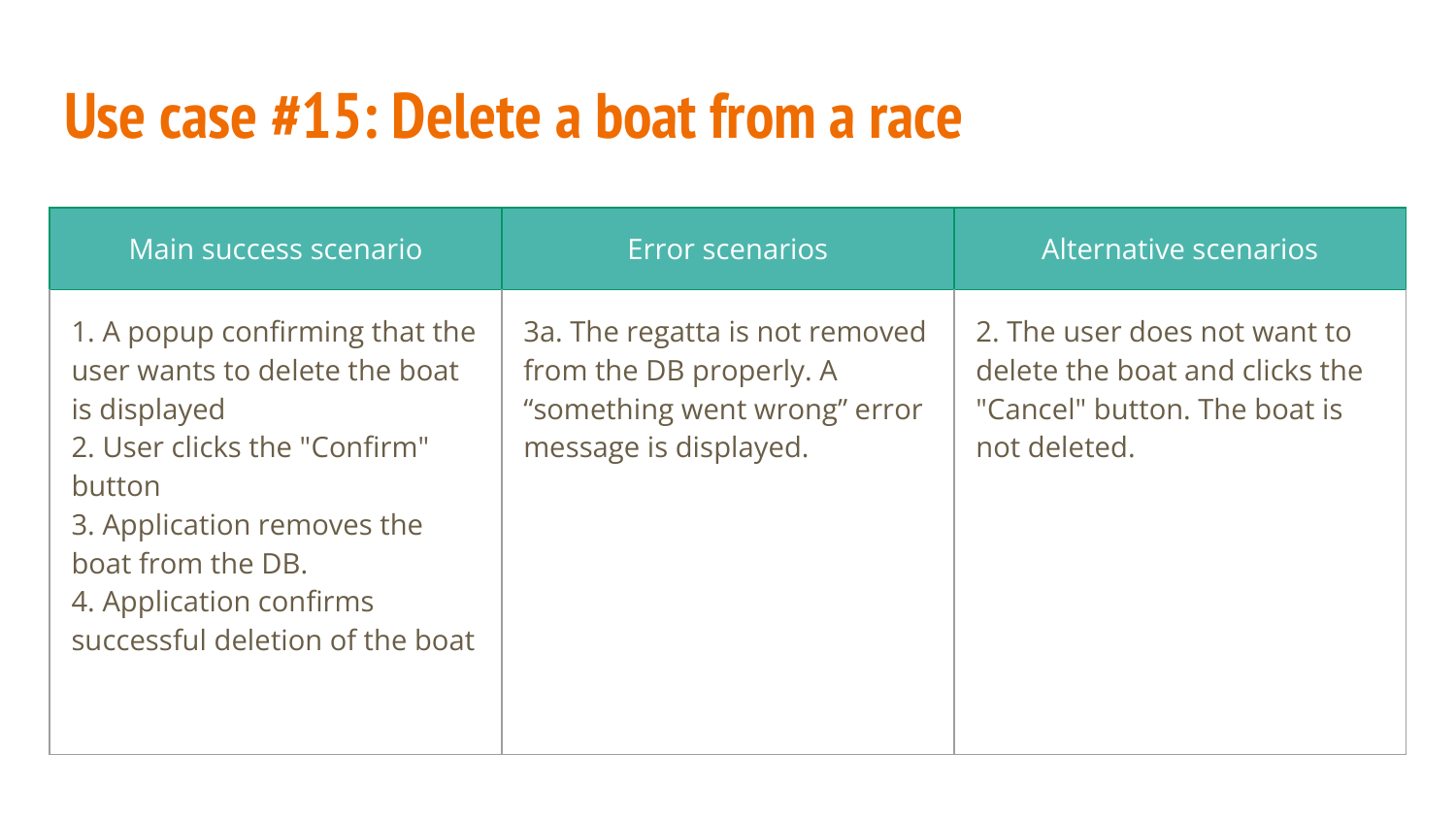

# Use case #15: Delete a boat from a race
| Main success scenario | Error scenarios | Alternative scenarios |
| --- | --- | --- |
| 1. A popup confirming that the user wants to delete the boat is displayed 2. User clicks the "Confirm" button 3. Application removes the boat from the DB. 4. Application confirms successful deletion of the boat | 3a. The regatta is not removed from the DB properly. A “something went wrong” error message is displayed. | 2. The user does not want to delete the boat and clicks the "Cancel" button. The boat is not deleted. |